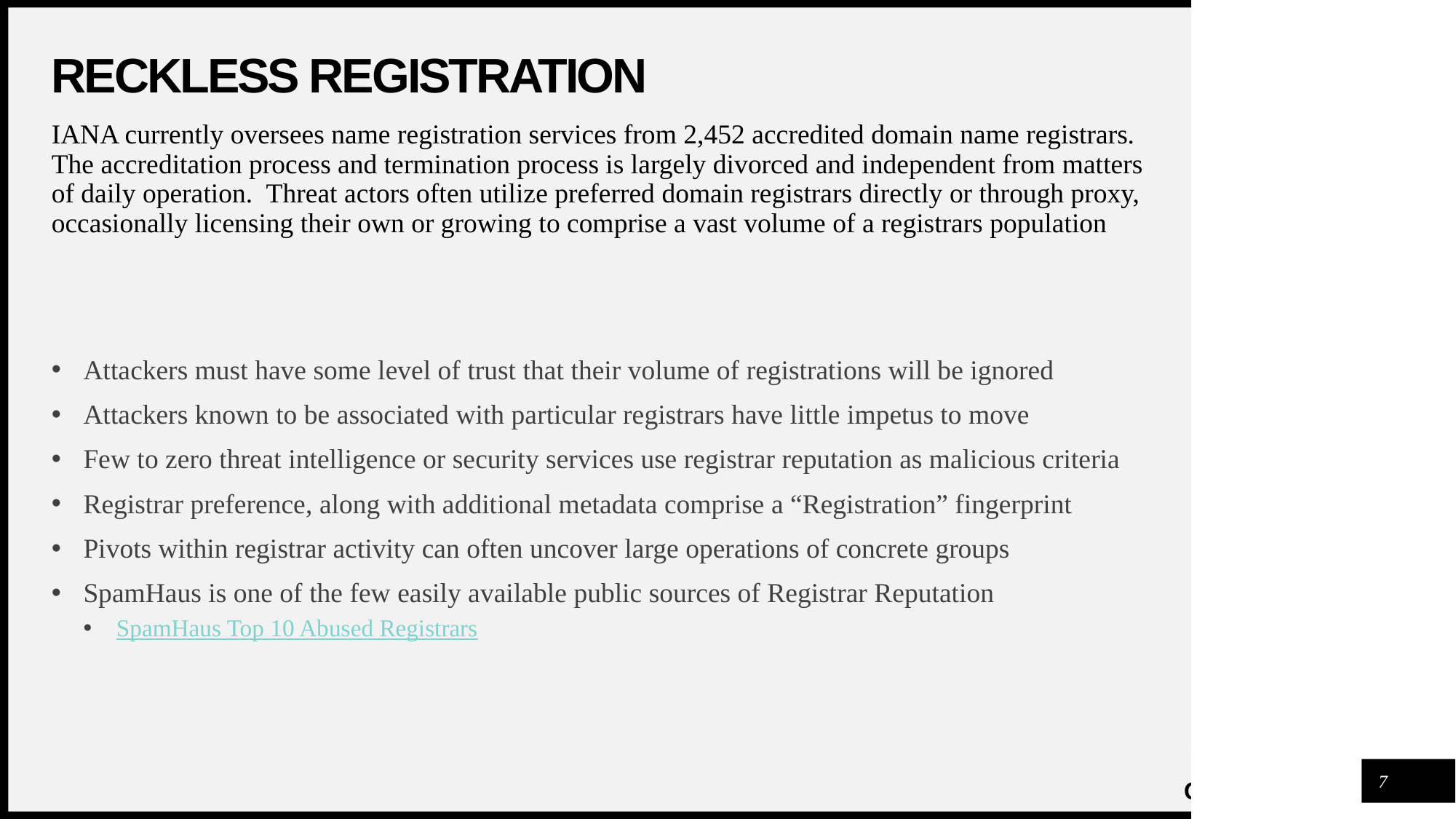

# Reckless Registration
IANA currently oversees name registration services from 2,452 accredited domain name registrars. The accreditation process and termination process is largely divorced and independent from matters of daily operation.  Threat actors often utilize preferred domain registrars directly or through proxy, occasionally licensing their own or growing to comprise a vast volume of a registrars population
Attackers must have some level of trust that their volume of registrations will be ignored
Attackers known to be associated with particular registrars have little impetus to move
Few to zero threat intelligence or security services use registrar reputation as malicious criteria
Registrar preference, along with additional metadata comprise a “Registration” fingerprint
Pivots within registrar activity can often uncover large operations of concrete groups
SpamHaus is one of the few easily available public sources of Registrar Reputation
SpamHaus Top 10 Abused Registrars

7